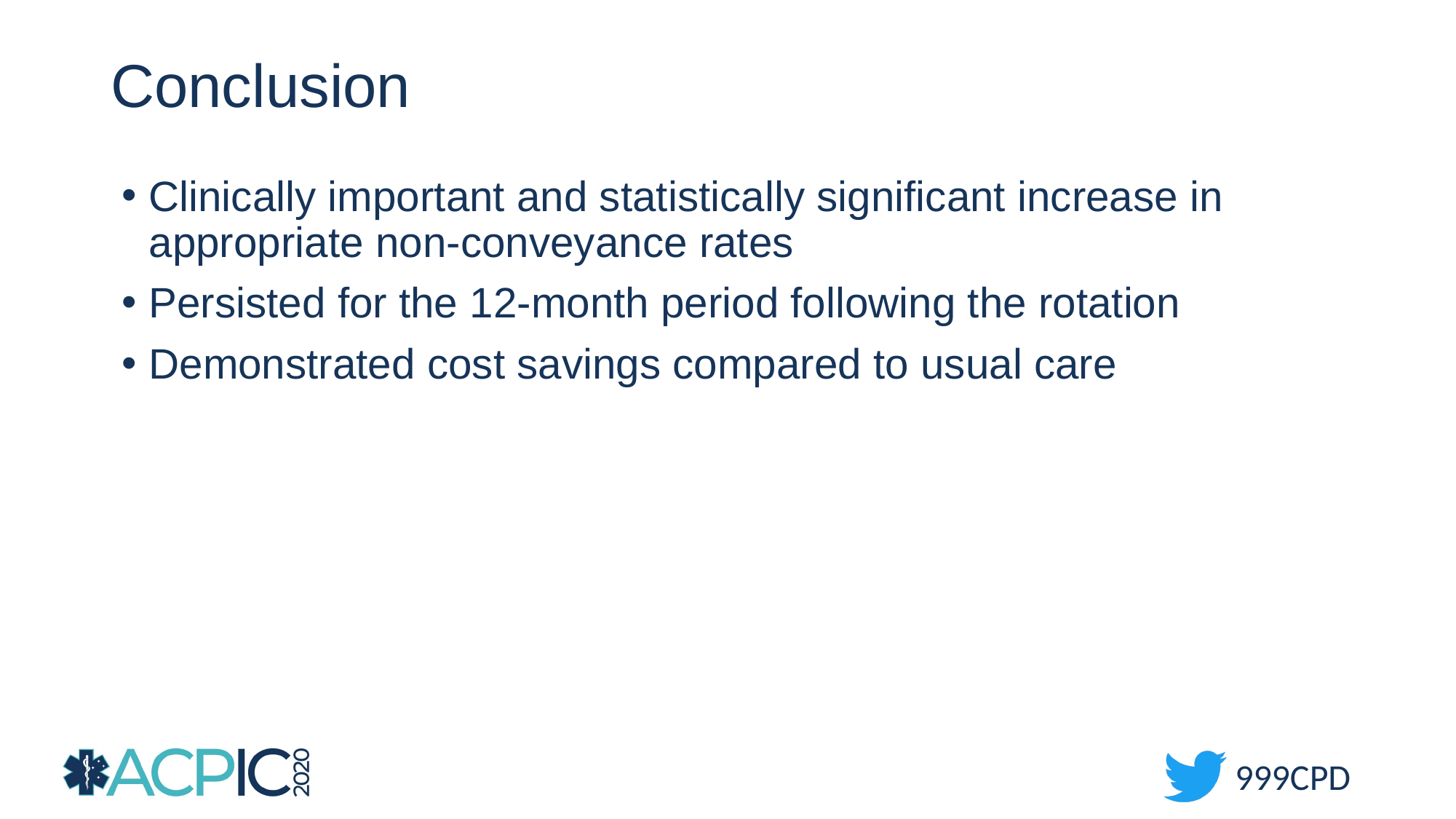

# Conclusion
Clinically important and statistically significant increase in appropriate non-conveyance rates
Persisted for the 12-month period following the rotation
Demonstrated cost savings compared to usual care